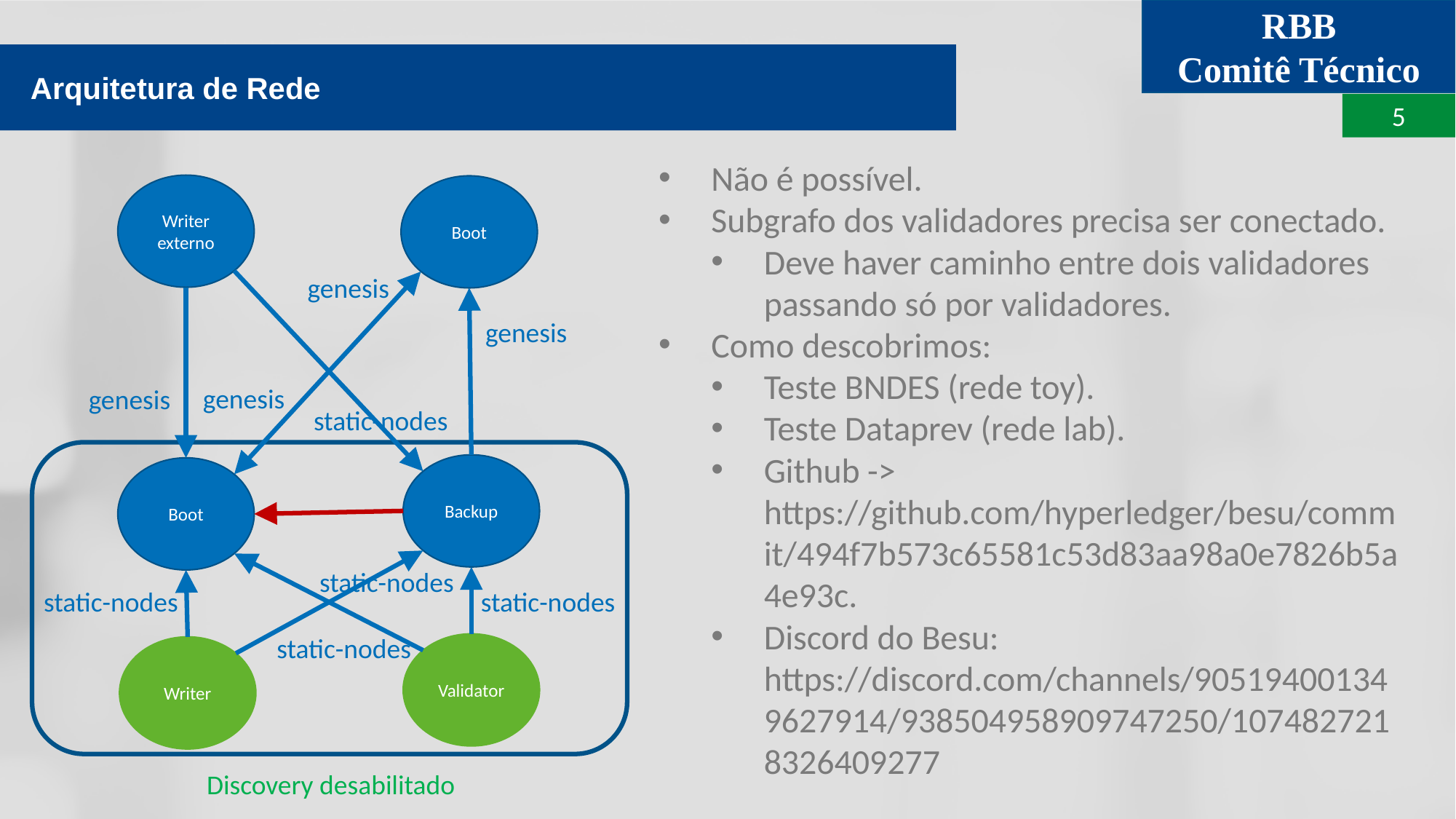

Arquitetura de Rede
Não é possível.
Subgrafo dos validadores precisa ser conectado.
Deve haver caminho entre dois validadores passando só por validadores.
Como descobrimos:
Teste BNDES (rede toy).
Teste Dataprev (rede lab).
Github -> https://github.com/hyperledger/besu/commit/494f7b573c65581c53d83aa98a0e7826b5a4e93c.
Discord do Besu: https://discord.com/channels/905194001349627914/938504958909747250/1074827218326409277
Writer externo
Boot
genesis
genesis
genesis
genesis
static-nodes

Backup
Boot
static-nodes
static-nodes
static-nodes
static-nodes
Validator
Writer
Discovery desabilitado